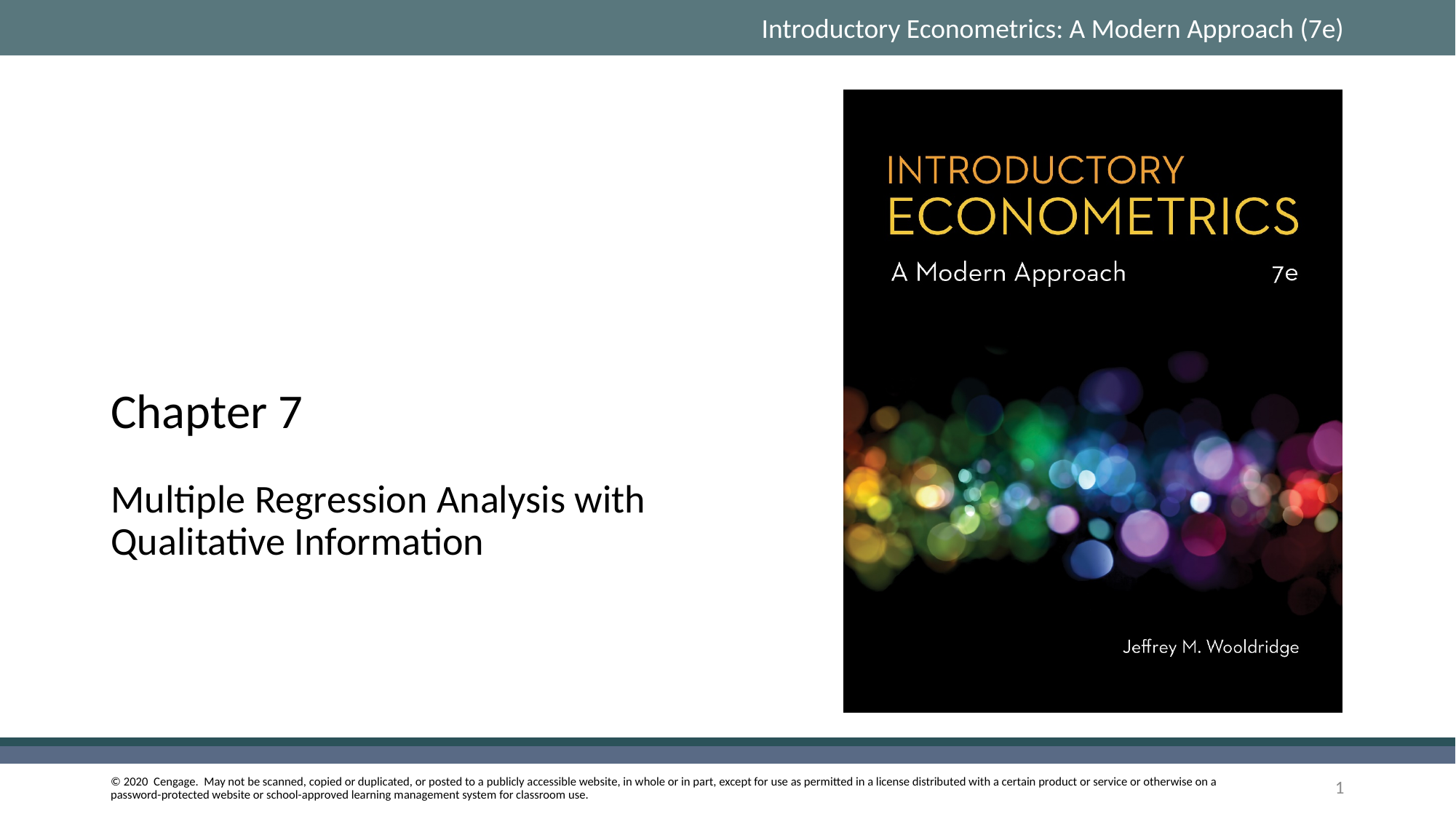

# Chapter 7
Multiple Regression Analysis with Qualitative Information
1